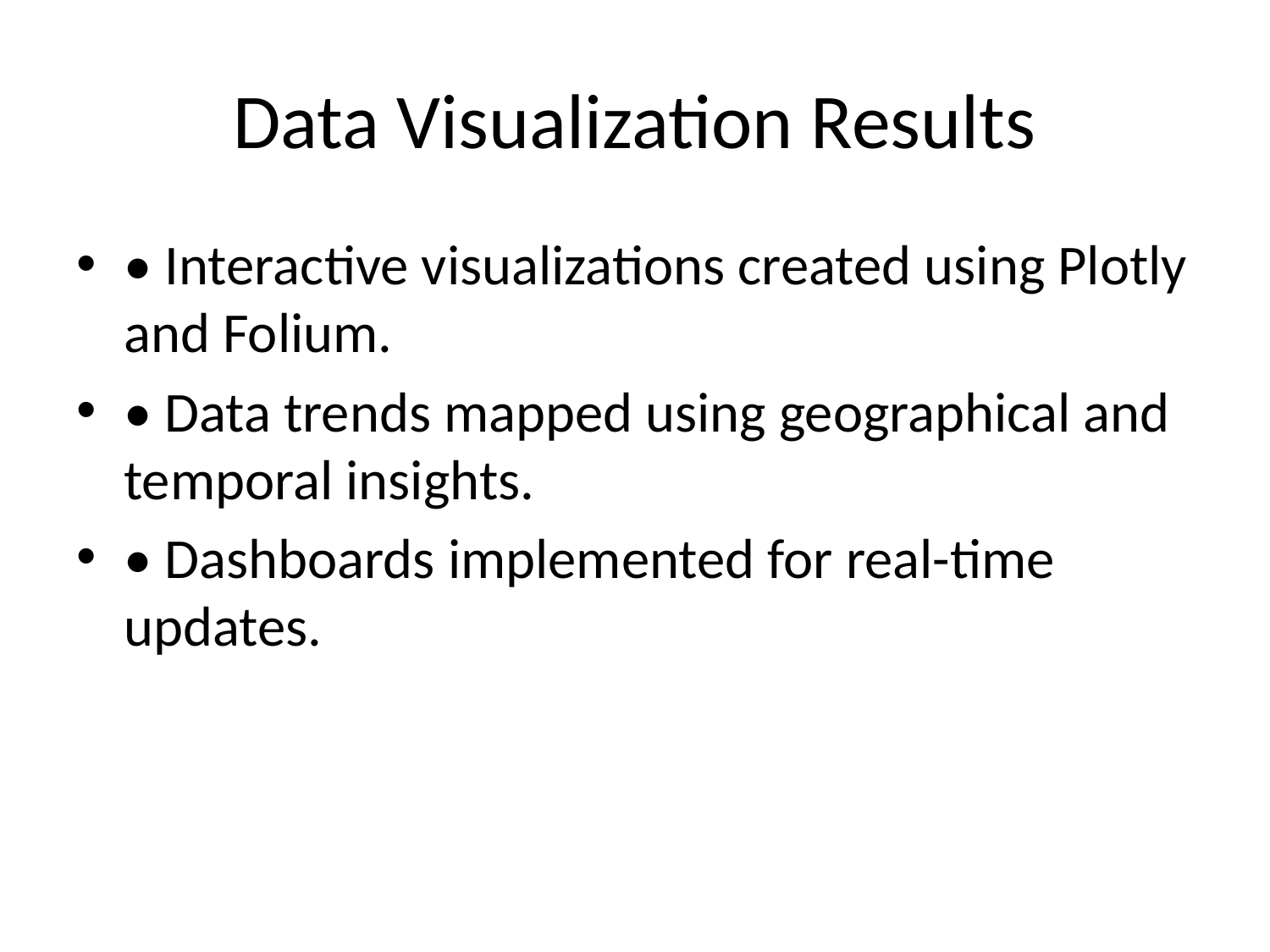

# Data Visualization Results
• Interactive visualizations created using Plotly and Folium.
• Data trends mapped using geographical and temporal insights.
• Dashboards implemented for real-time updates.